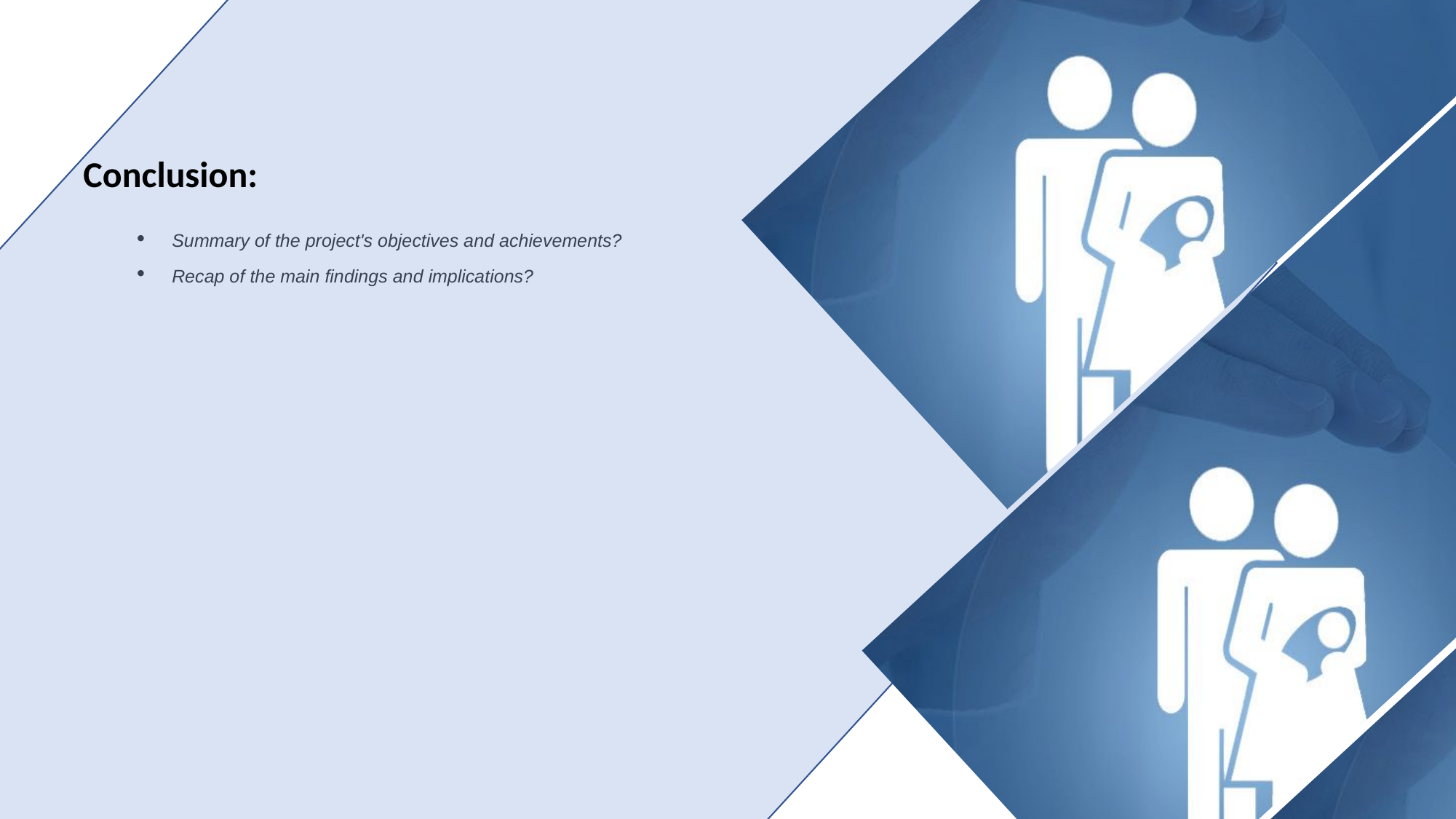

Conclusion:

Summary of the project's objectives and achievements?
Recap of the main findings and implications?